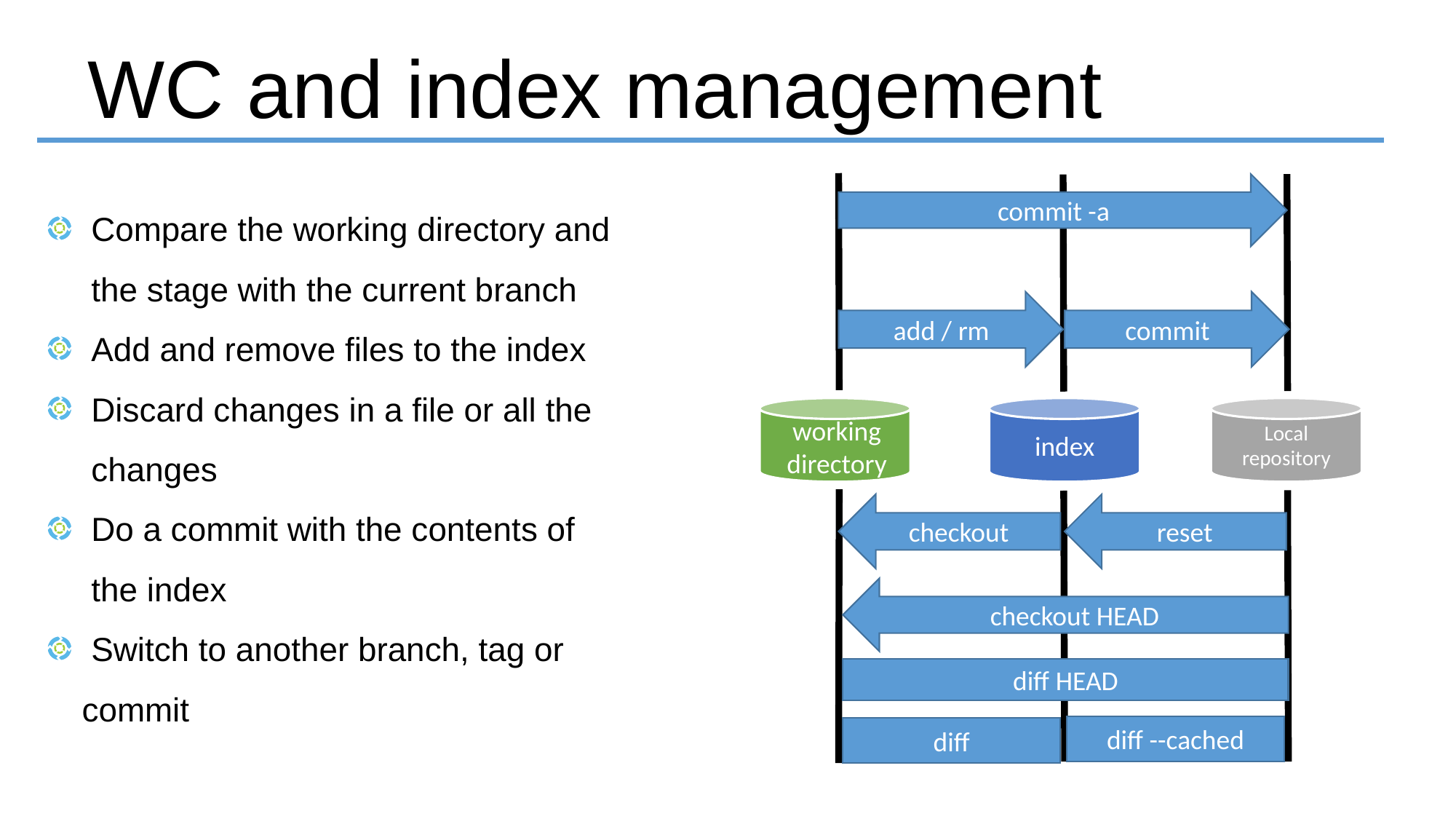

WC and index management
commit -a
 Compare the working directory and
 the stage with the current branch
 Add and remove files to the index
 Discard changes in a file or all the
 changes
 Do a commit with the contents of
 the index
 Switch to another branch, tag or commit
add / rm
commit

working
directory
Local
repository
index
checkout
reset
checkout HEAD
diff HEAD
diff --cached
diff